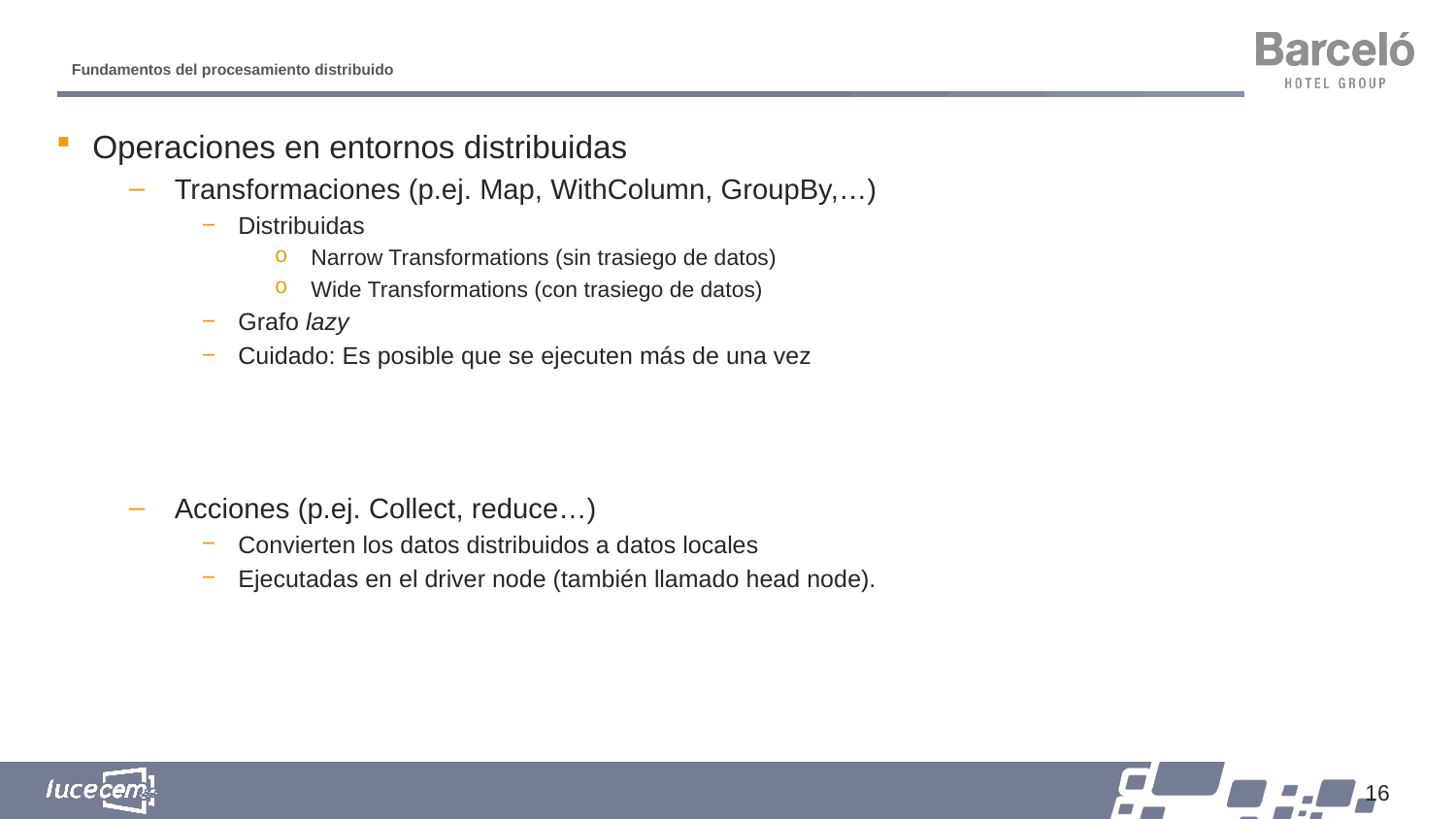

# Fundamentos del procesamiento distribuido
Operaciones en entornos distribuidas
Transformaciones (p.ej. Map, WithColumn, GroupBy,…)
Distribuidas
Narrow Transformations (sin trasiego de datos)
Wide Transformations (con trasiego de datos)
Grafo lazy
Cuidado: Es posible que se ejecuten más de una vez

Acciones (p.ej. Collect, reduce…)
Convierten los datos distribuidos a datos locales
Ejecutadas en el driver node (también llamado head node).